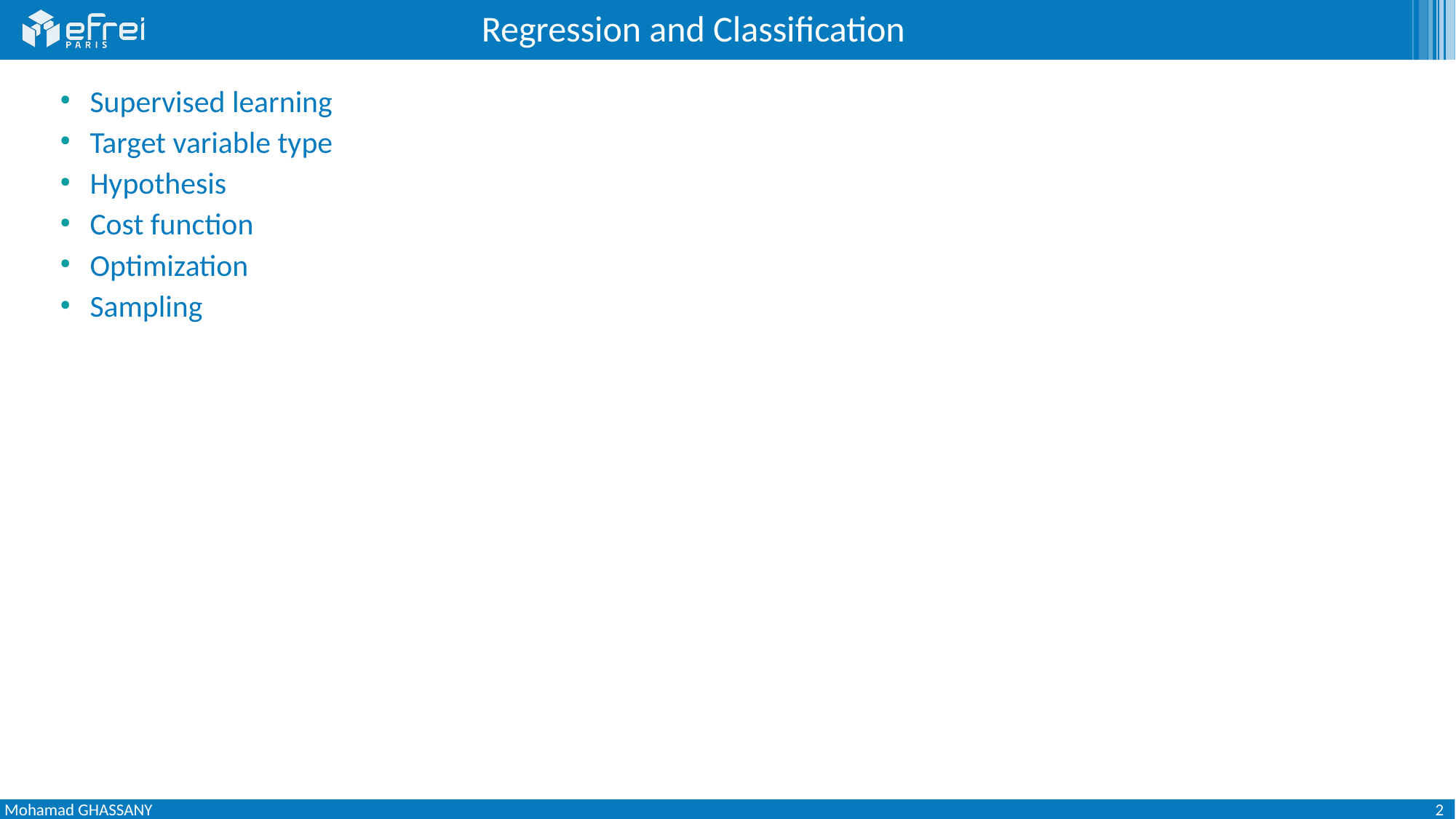

# Regression and Classification
Supervised learning
Target variable type
Hypothesis
Cost function
Optimization
Sampling

2
Mohamad GHASSANY